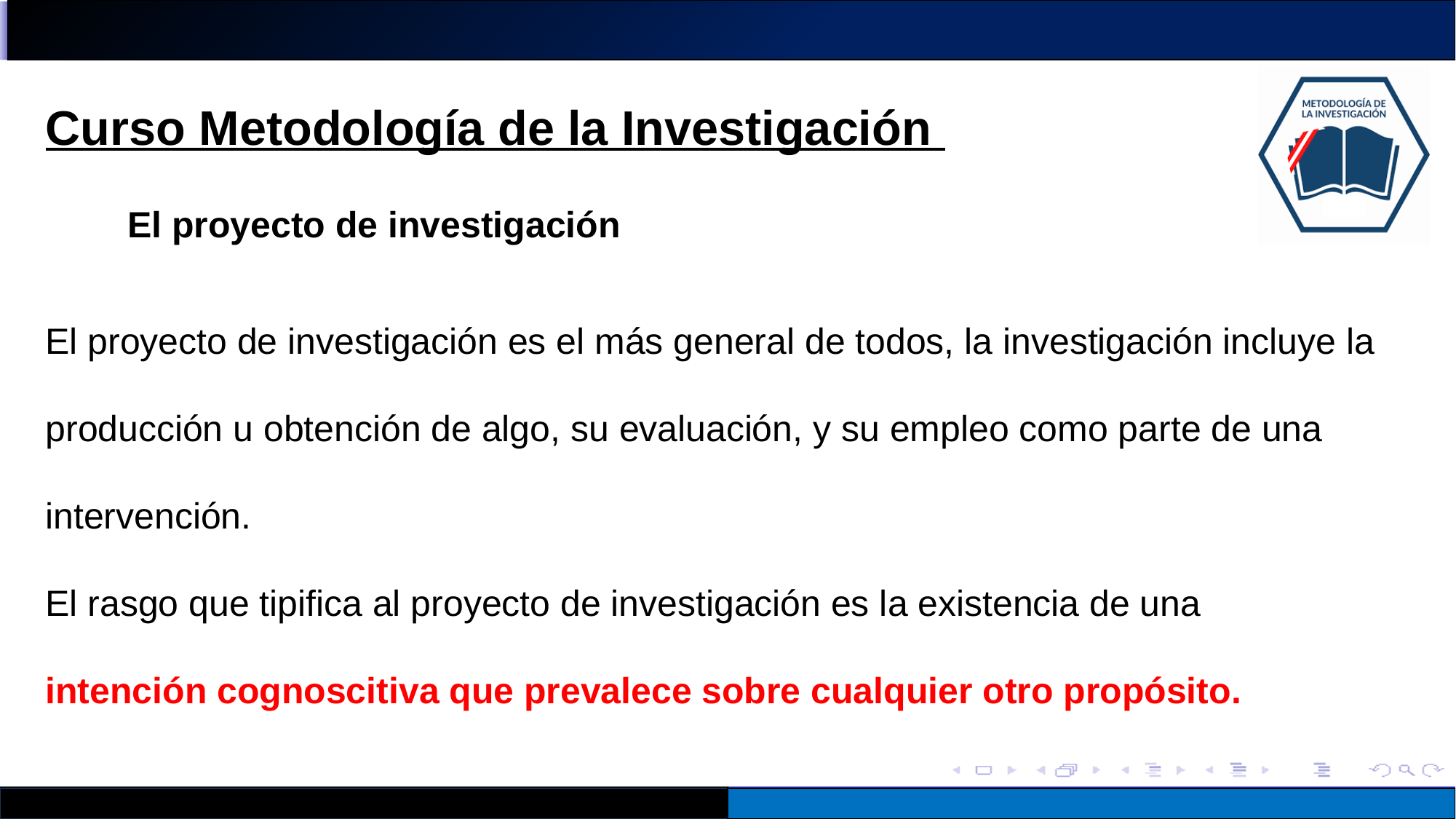

Curso Metodología de la Investigación
El proyecto de investigación
El proyecto de investigación es el más general de todos, la investigación incluye la producción u obtención de algo, su evaluación, y su empleo como parte de una intervención.
El rasgo que tipifica al proyecto de investigación es la existencia de una
intención cognoscitiva que prevalece sobre cualquier otro propósito.